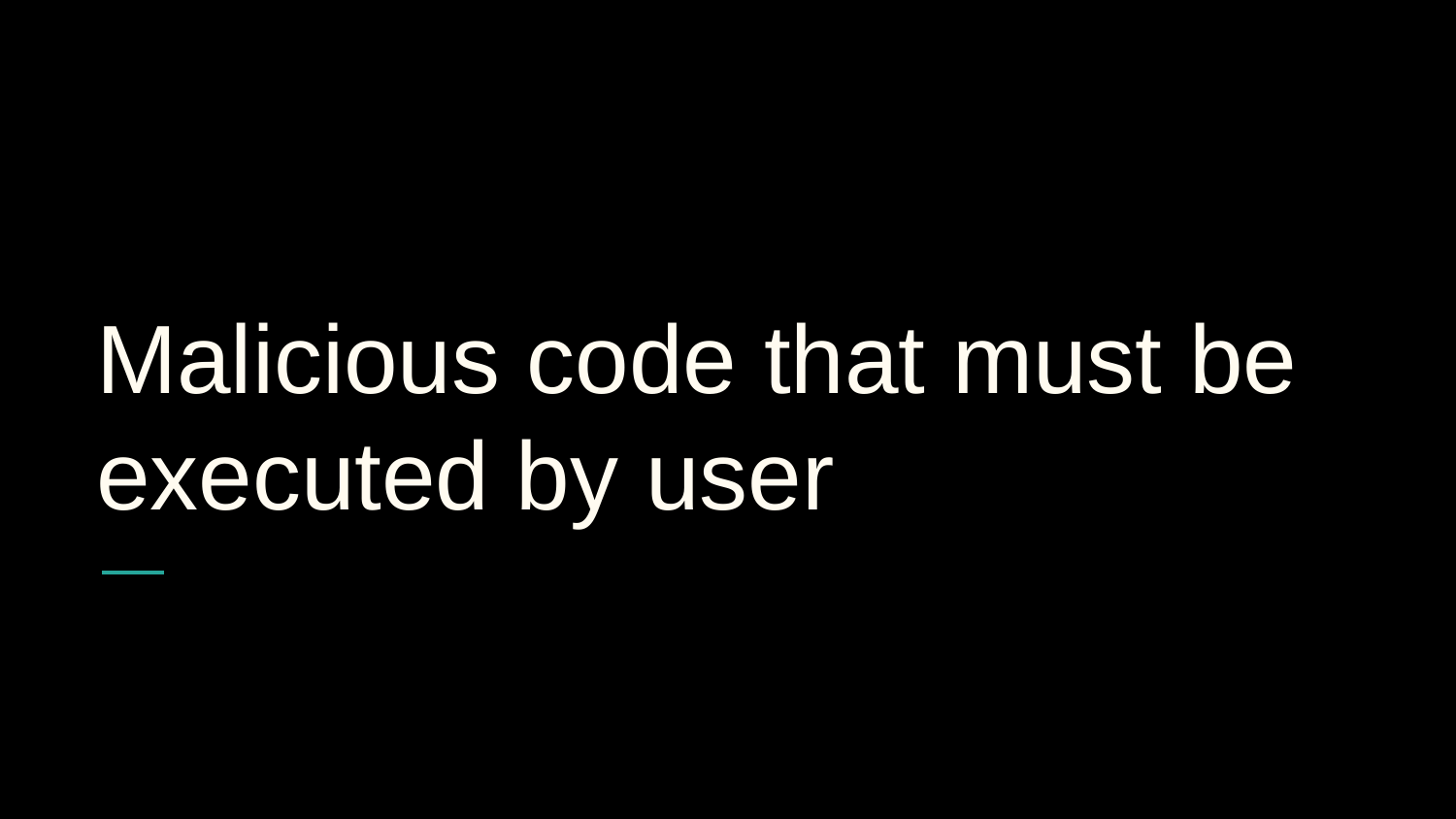

# Malicious code that must be executed by user